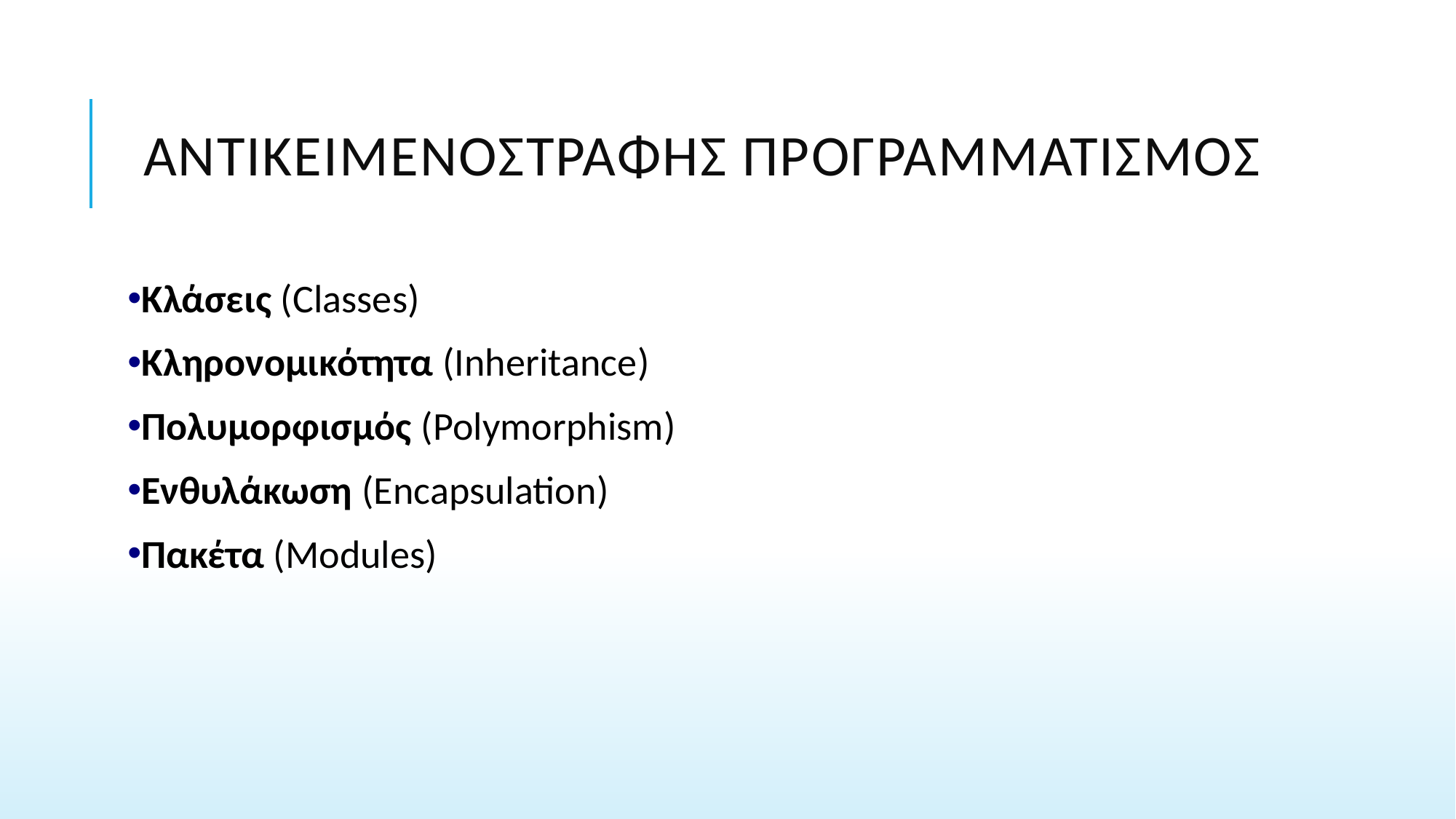

# ΑντικειμενοστραφΗς ΠΡΟΓΡΑΜΜΑΤΙΣΜΟΣ
Κλάσεις (Classes)
Κληρονομικότητα (Inheritance)
Πολυμορφισμός (Polymorphism)
Ενθυλάκωση (Encapsulation)
Πακέτα (Modules)